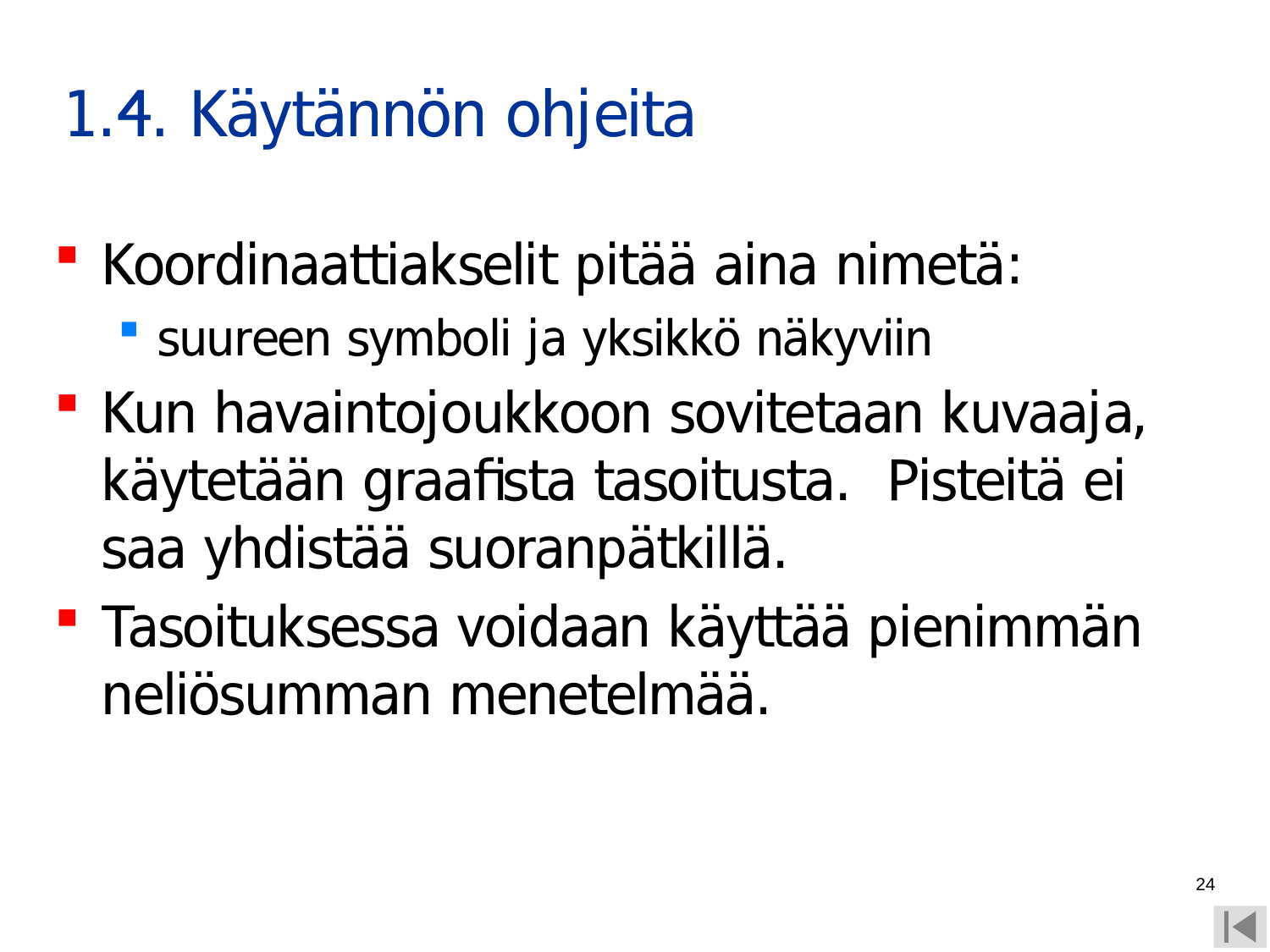

# 1.4. Käytännön ohjeita
Koordinaattiakselit pitää aina nimetä:
suureen symboli ja yksikkö näkyviin
Kun havaintojoukkoon sovitetaan kuvaaja, käytetään graafista tasoitusta.  Pisteitä ei saa yhdistää suoranpätkillä.
Tasoituksessa voidaan käyttää pienimmän neliösumman menetelmää.

24